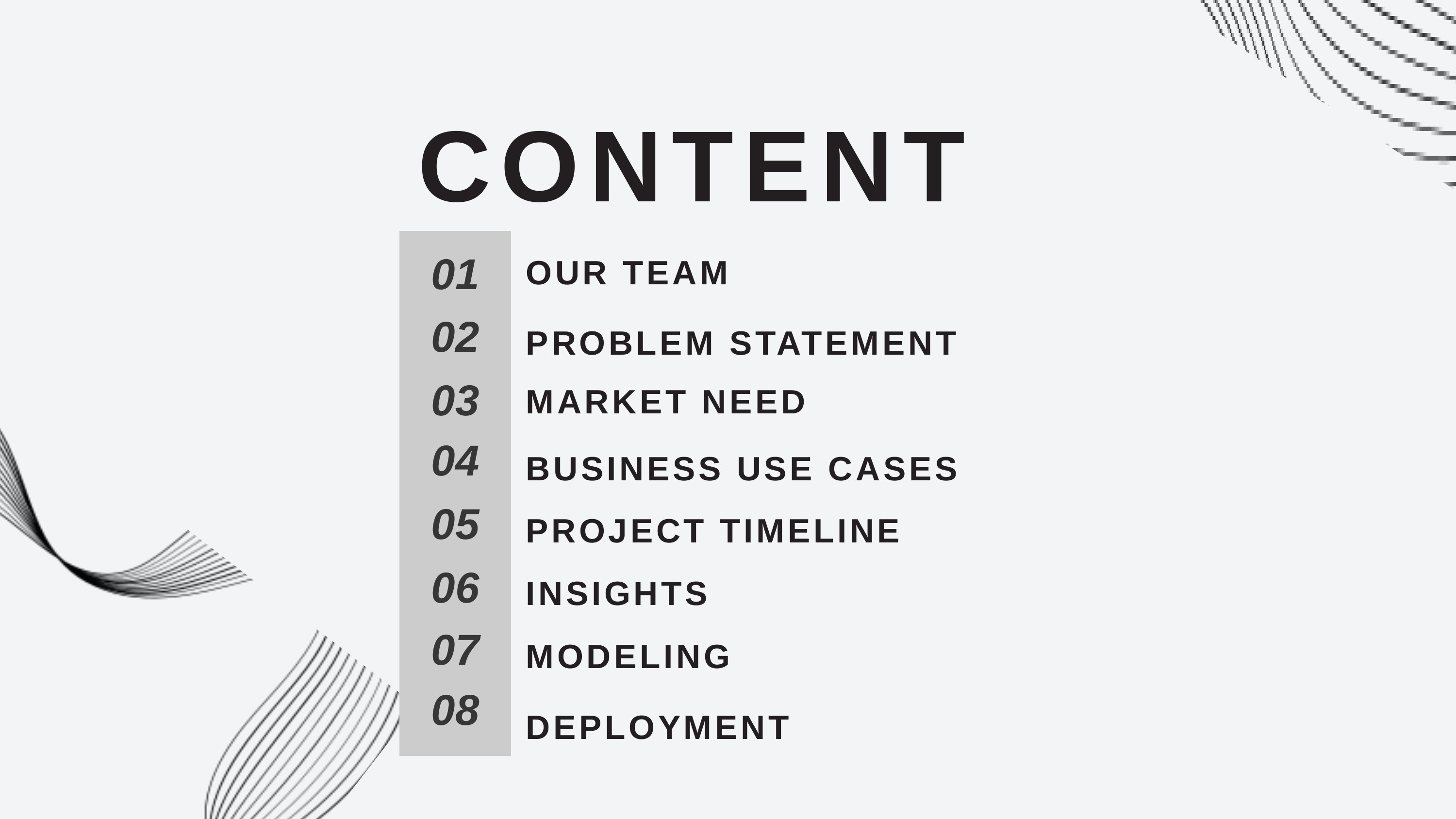

CONTENT

OUR TEAM
01
02
PROBLEM STATEMENT
03
MARKET NEED
04
BUSINESS USE CASES

05
PROJECT TIMELINE
06
INSIGHTS
07
MODELING
08
DEPLOYMENT